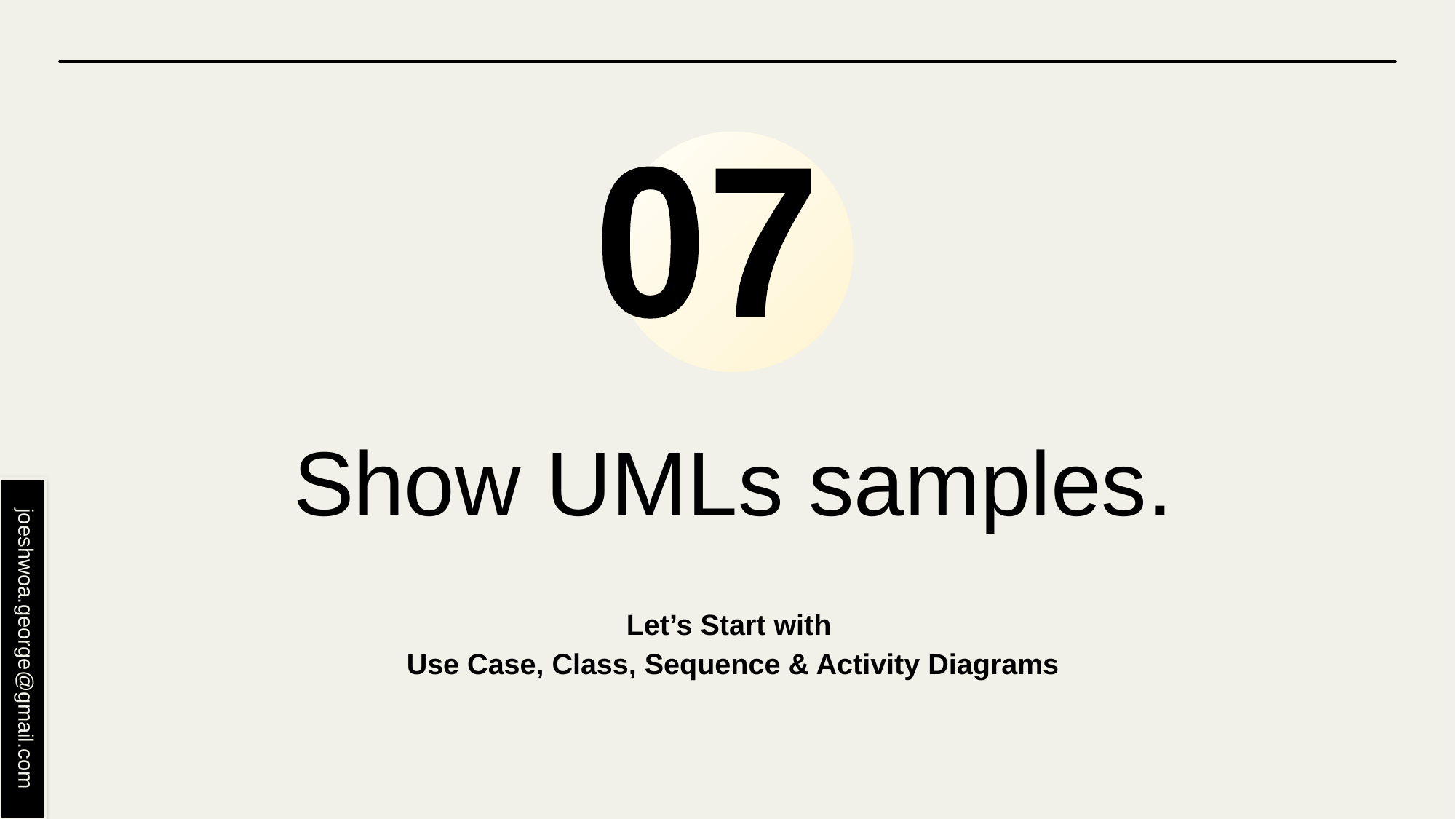

07
# Show UMLs samples.
Let’s Start with
Use Case, Class, Sequence & Activity Diagrams
joeshwoa.george@gmail.com